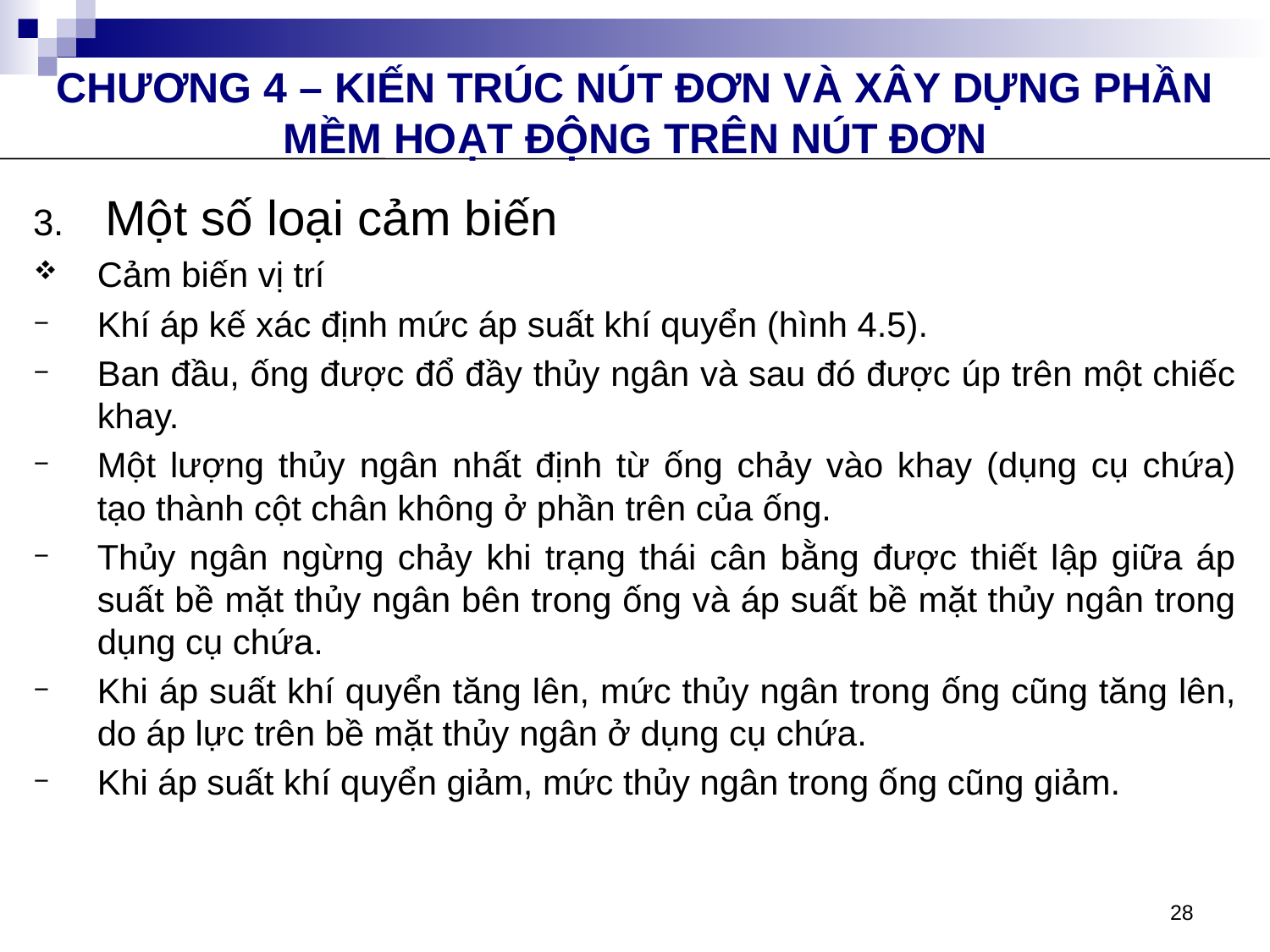

CHƯƠNG 4 – KIẾN TRÚC NÚT ĐƠN VÀ XÂY DỰNG PHẦN MỀM HOẠT ĐỘNG TRÊN NÚT ĐƠN

Một số loại cảm biến
Cảm biến vị trí
Khí áp kế xác định mức áp suất khí quyển (hình 4.5).
Ban đầu, ống được đổ đầy thủy ngân và sau đó được úp trên một chiếc khay.
Một lượng thủy ngân nhất định từ ống chảy vào khay (dụng cụ chứa) tạo thành cột chân không ở phần trên của ống.
Thủy ngân ngừng chảy khi trạng thái cân bằng được thiết lập giữa áp suất bề mặt thủy ngân bên trong ống và áp suất bề mặt thủy ngân trong dụng cụ chứa.
Khi áp suất khí quyển tăng lên, mức thủy ngân trong ống cũng tăng lên, do áp lực trên bề mặt thủy ngân ở dụng cụ chứa.
Khi áp suất khí quyển giảm, mức thủy ngân trong ống cũng giảm.

28